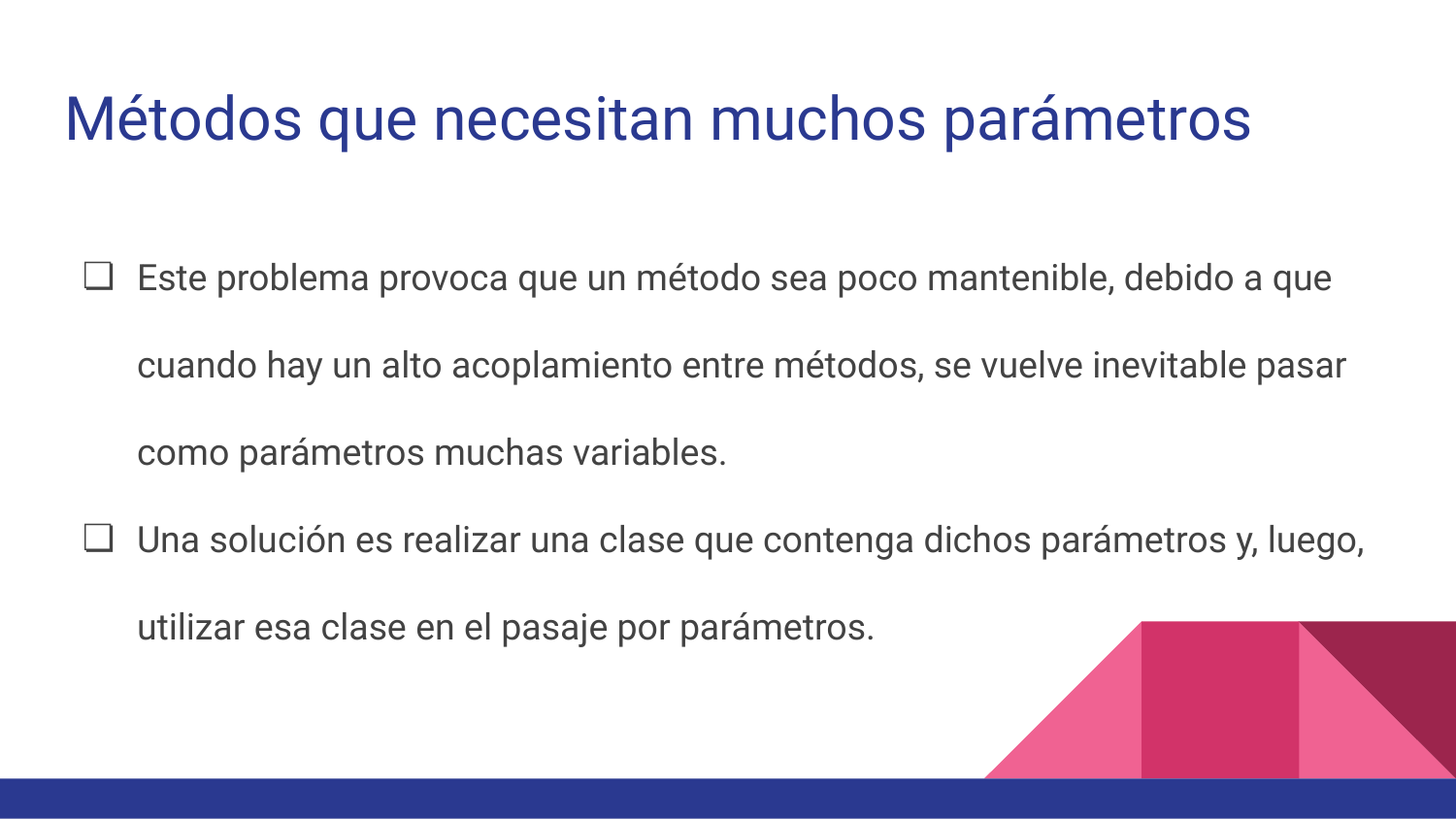

# Métodos que necesitan muchos parámetros
Este problema provoca que un método sea poco mantenible, debido a que cuando hay un alto acoplamiento entre métodos, se vuelve inevitable pasar como parámetros muchas variables.
Una solución es realizar una clase que contenga dichos parámetros y, luego, utilizar esa clase en el pasaje por parámetros.